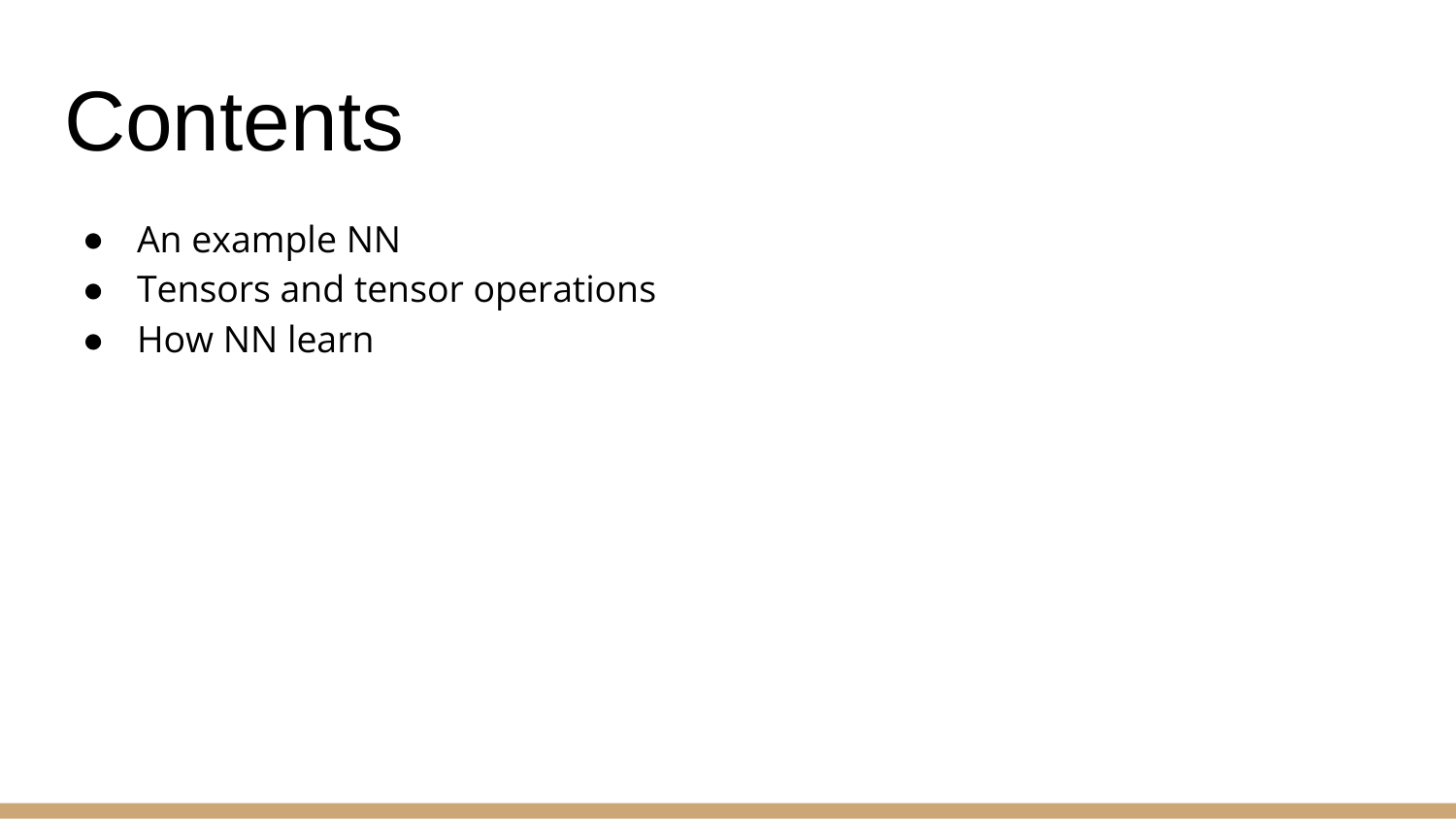

# Contents
An example NN
Tensors and tensor operations
How NN learn